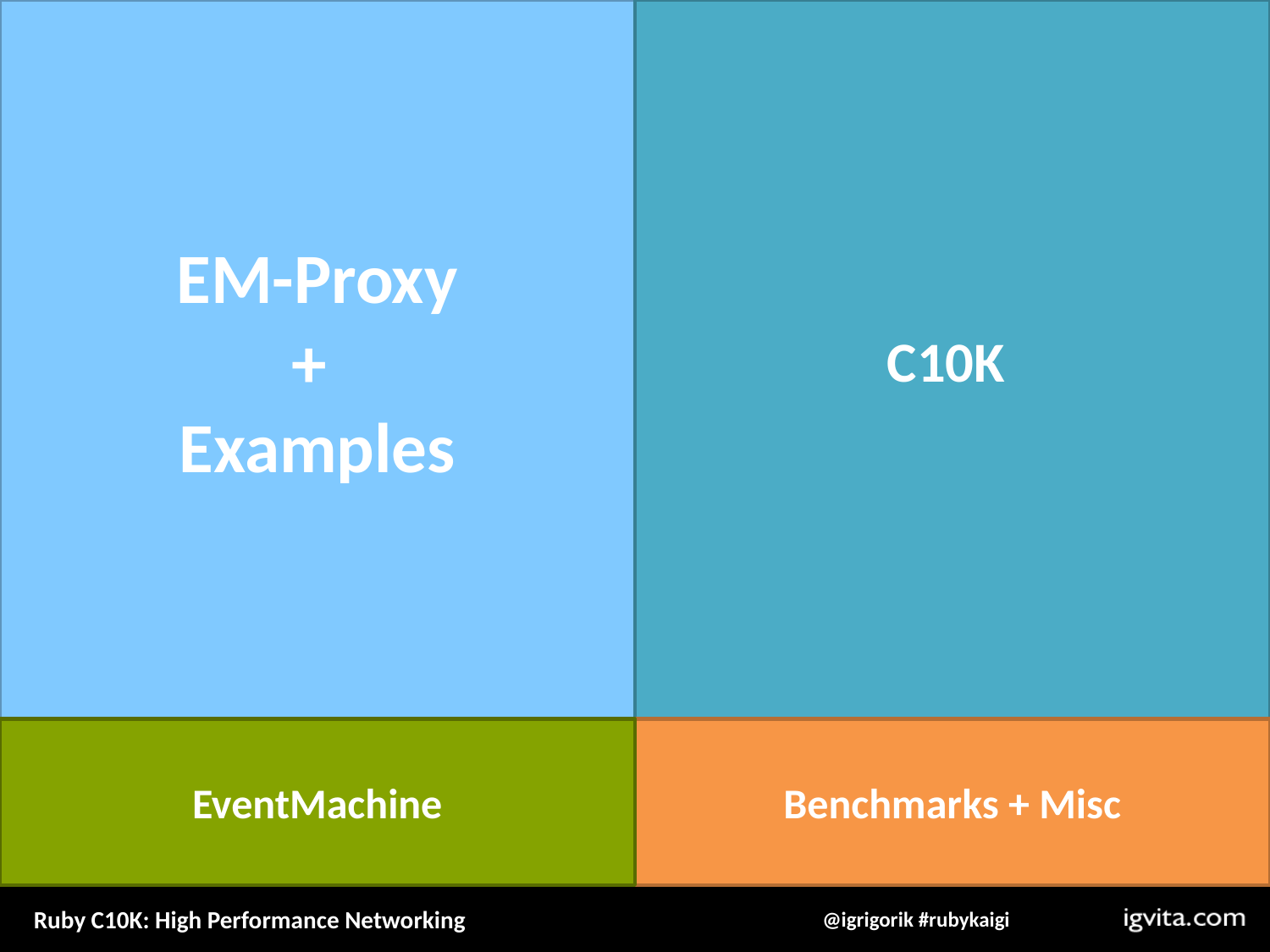

C10K
EM-Proxy
+
Examples
EventMachine
Benchmarks + Misc